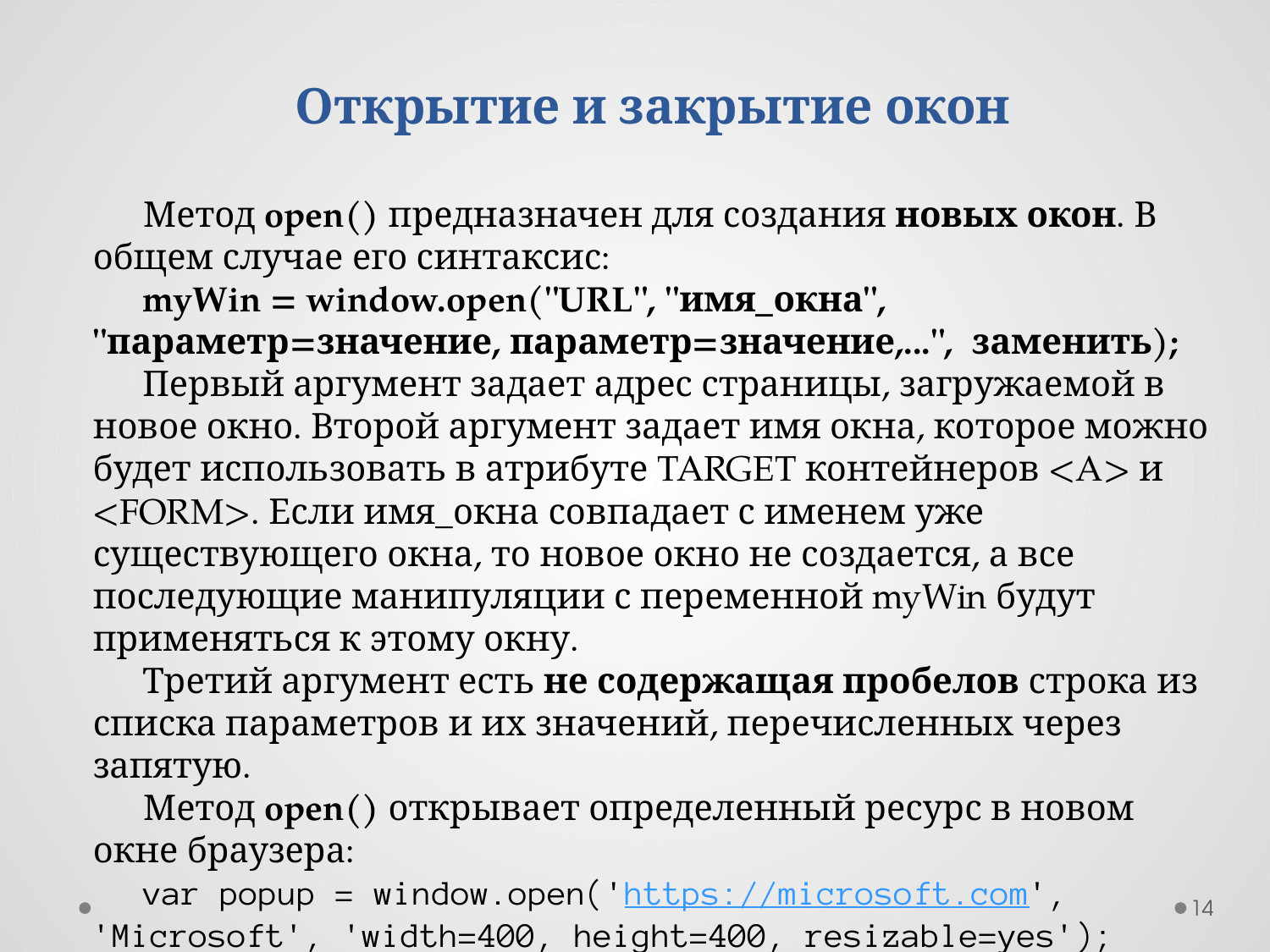

Открытие и закрытие окон
Метод open() предназначен для создания новых окон. В общем случае его синтаксис:
myWin = window.open("URL", "имя_окна", "параметр=значение, параметр=значение,...",  заменить);
Первый аргумент задает адрес страницы, загружаемой в новое окно. Второй аргумент задает имя окна, которое можно будет использовать в атрибуте TARGET контейнеров <A> и <FORM>. Если имя_окна совпадает с именем уже существующего окна, то новое окно не создается, а все последующие манипуляции с переменной myWin будут применяться к этому окну.
Третий аргумент есть не содержащая пробелов строка из списка параметров и их значений, перечисленных через запятую.
Метод open() открывает определенный ресурс в новом окне браузера:
var popup = window.open('https://microsoft.com', 'Microsoft', 'width=400, height=400, resizable=yes');
14